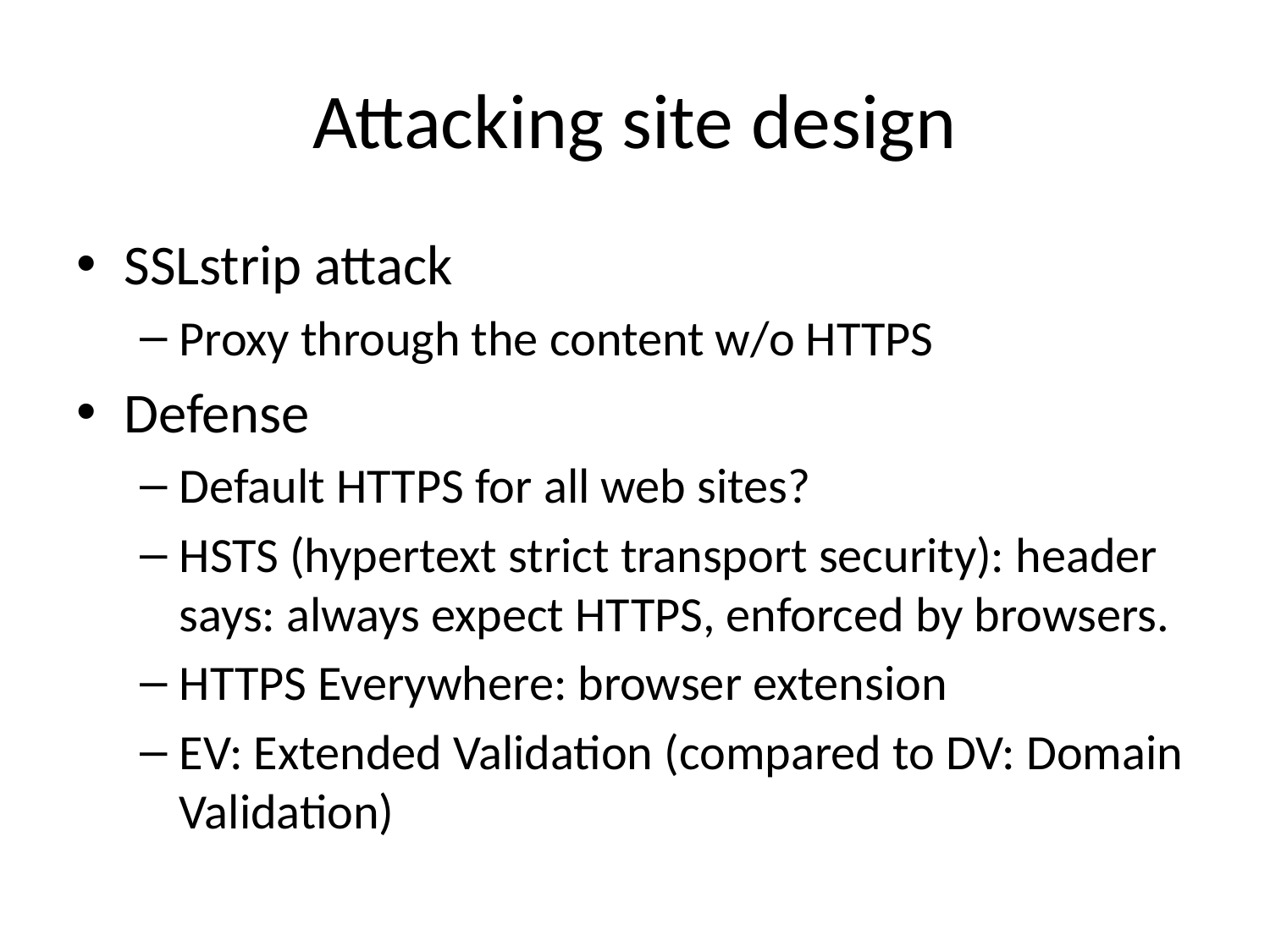

# Attacking site design
SSLstrip attack
Proxy through the content w/o HTTPS
Defense
Default HTTPS for all web sites?
HSTS (hypertext strict transport security): header says: always expect HTTPS, enforced by browsers.
HTTPS Everywhere: browser extension
EV: Extended Validation (compared to DV: Domain Validation)